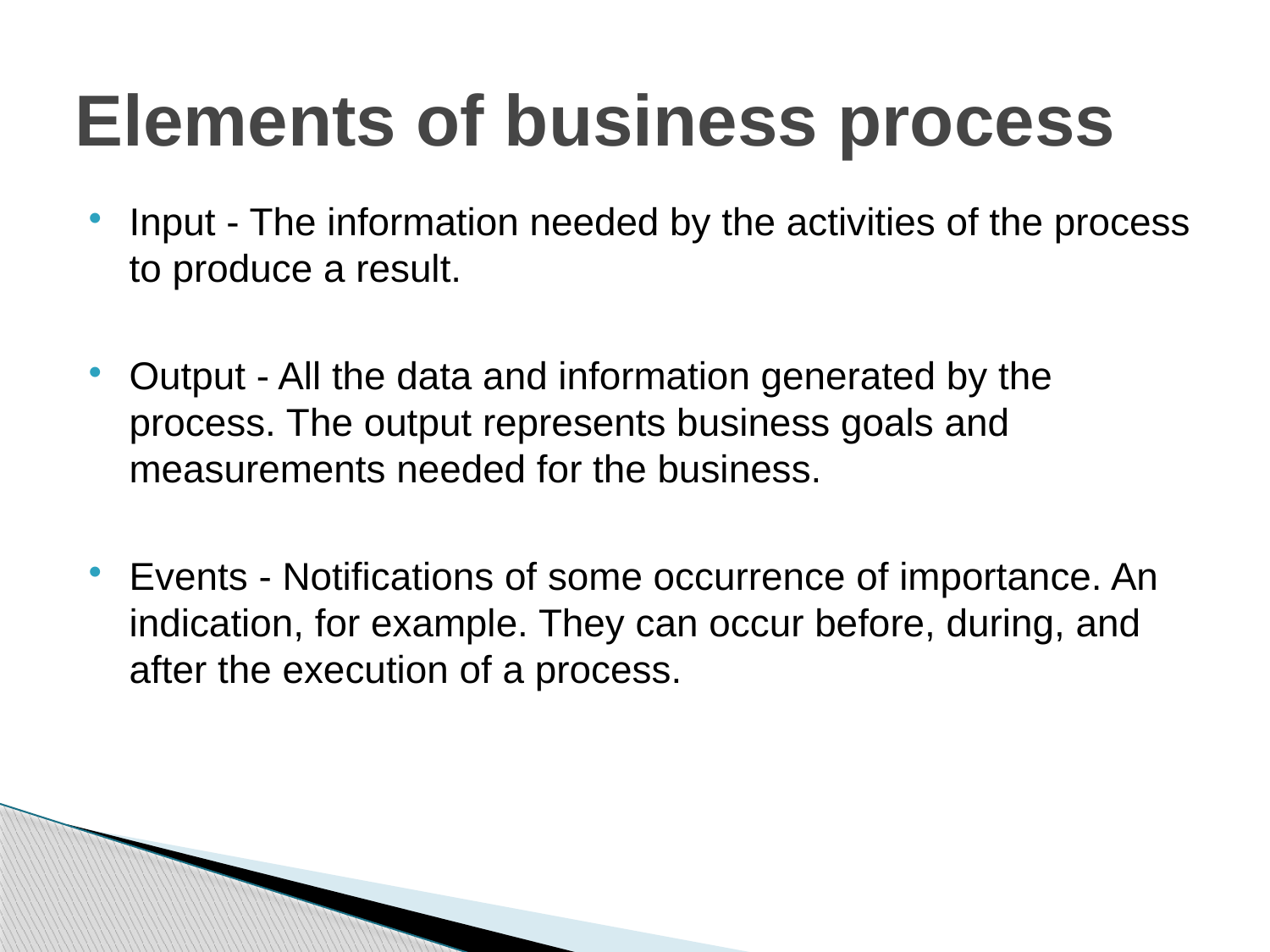

Elements of business process

Input - The information needed by the activities of the process to produce a result.

Output - All the data and information generated by the process. The output represents business goals and measurements needed for the business.

Events - Notifications of some occurrence of importance. An indication, for example. They can occur before, during, and after the execution of a process.